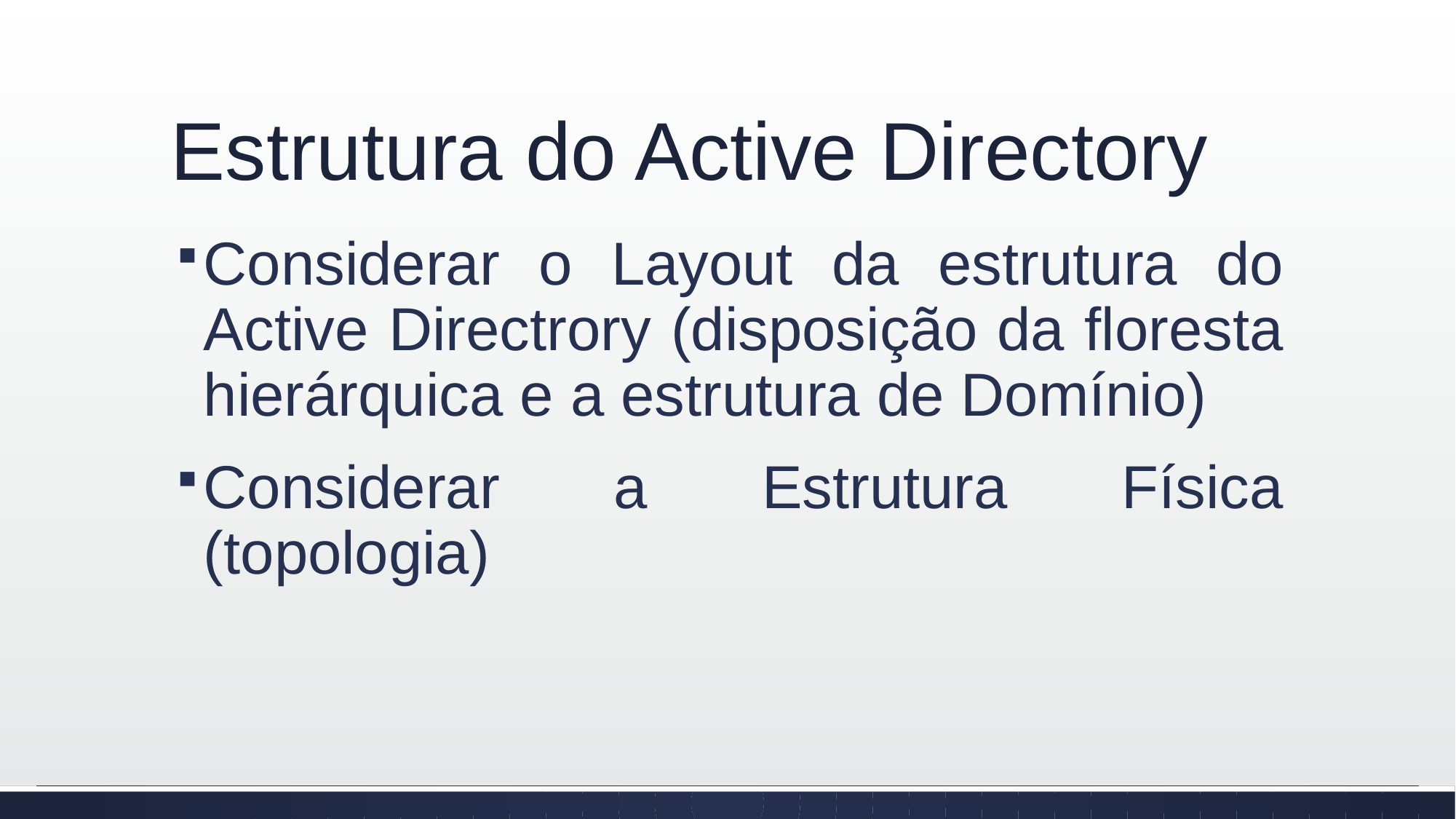

# Estrutura do Active Directory
Considerar o Layout da estrutura do Active Directrory (disposição da floresta hierárquica e a estrutura de Domínio)
Considerar a Estrutura Física (topologia)